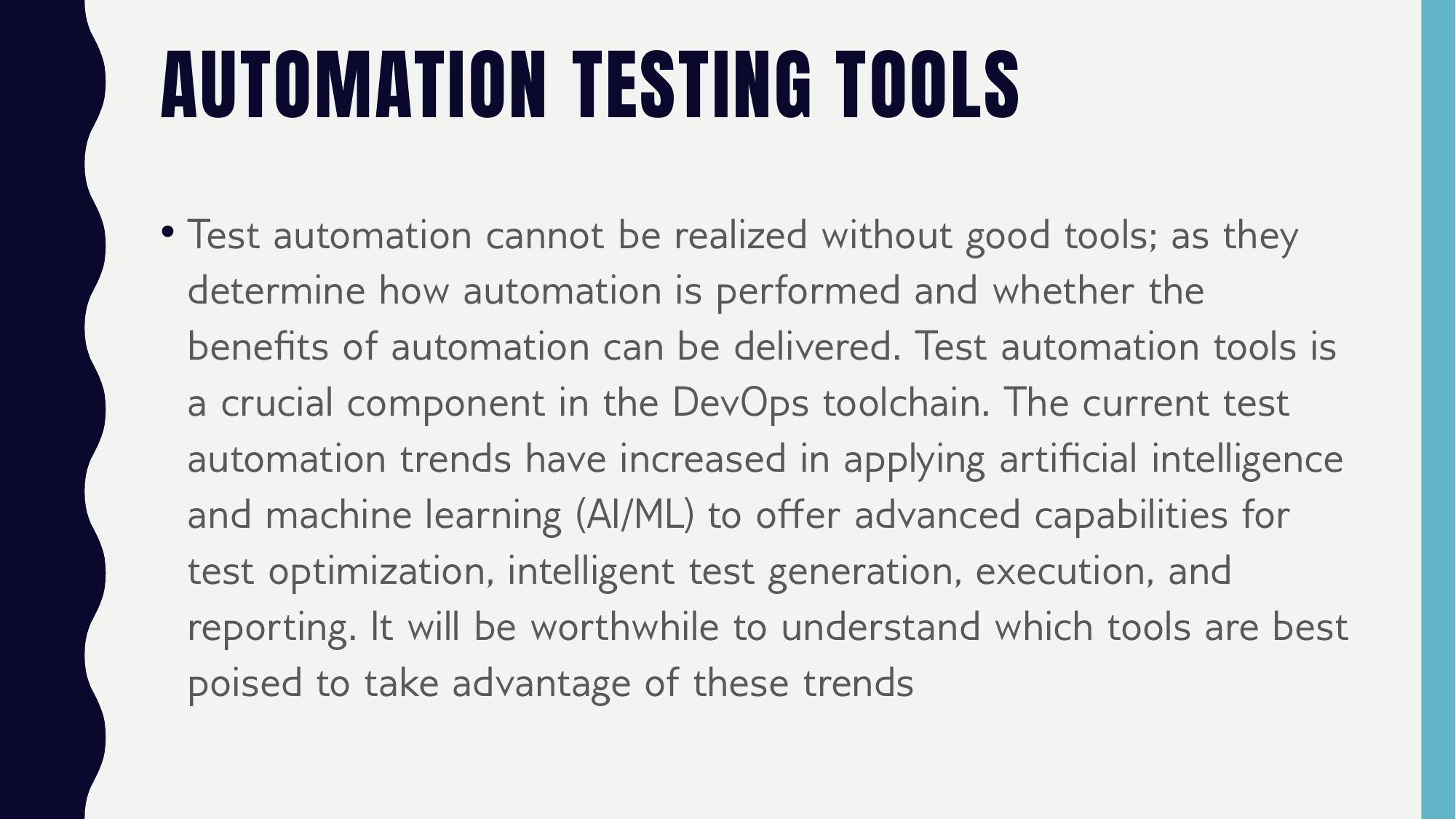

# Automation testing tools
Test automation cannot be realized without good tools; as they determine how automation is performed and whether the benefits of automation can be delivered. Test automation tools is a crucial component in the DevOps toolchain. The current test automation trends have increased in applying artificial intelligence and machine learning (AI/ML) to offer advanced capabilities for test optimization, intelligent test generation, execution, and reporting. It will be worthwhile to understand which tools are best poised to take advantage of these trends